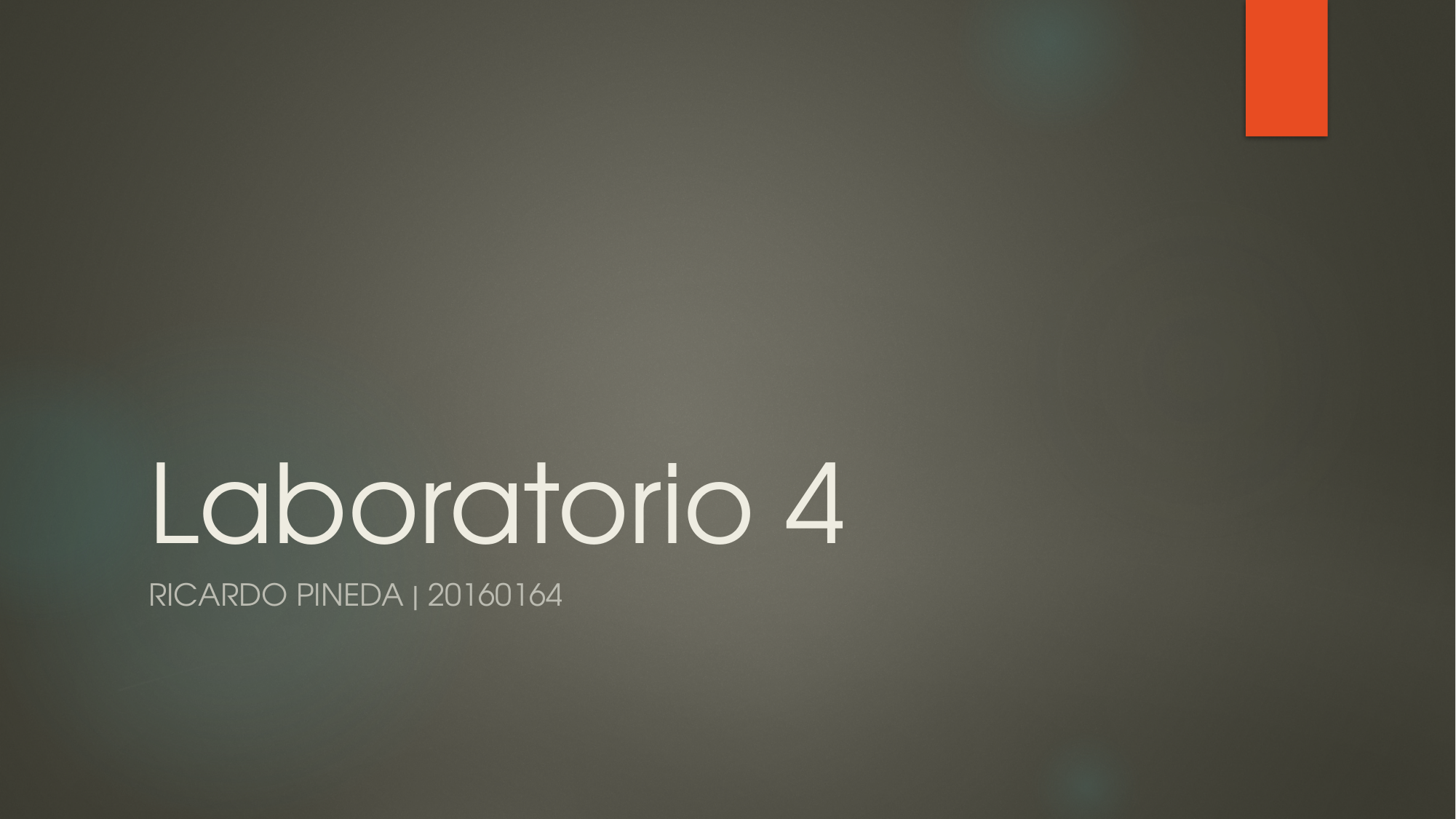

# Laboratorio 4
Ricardo Pineda | 20160164